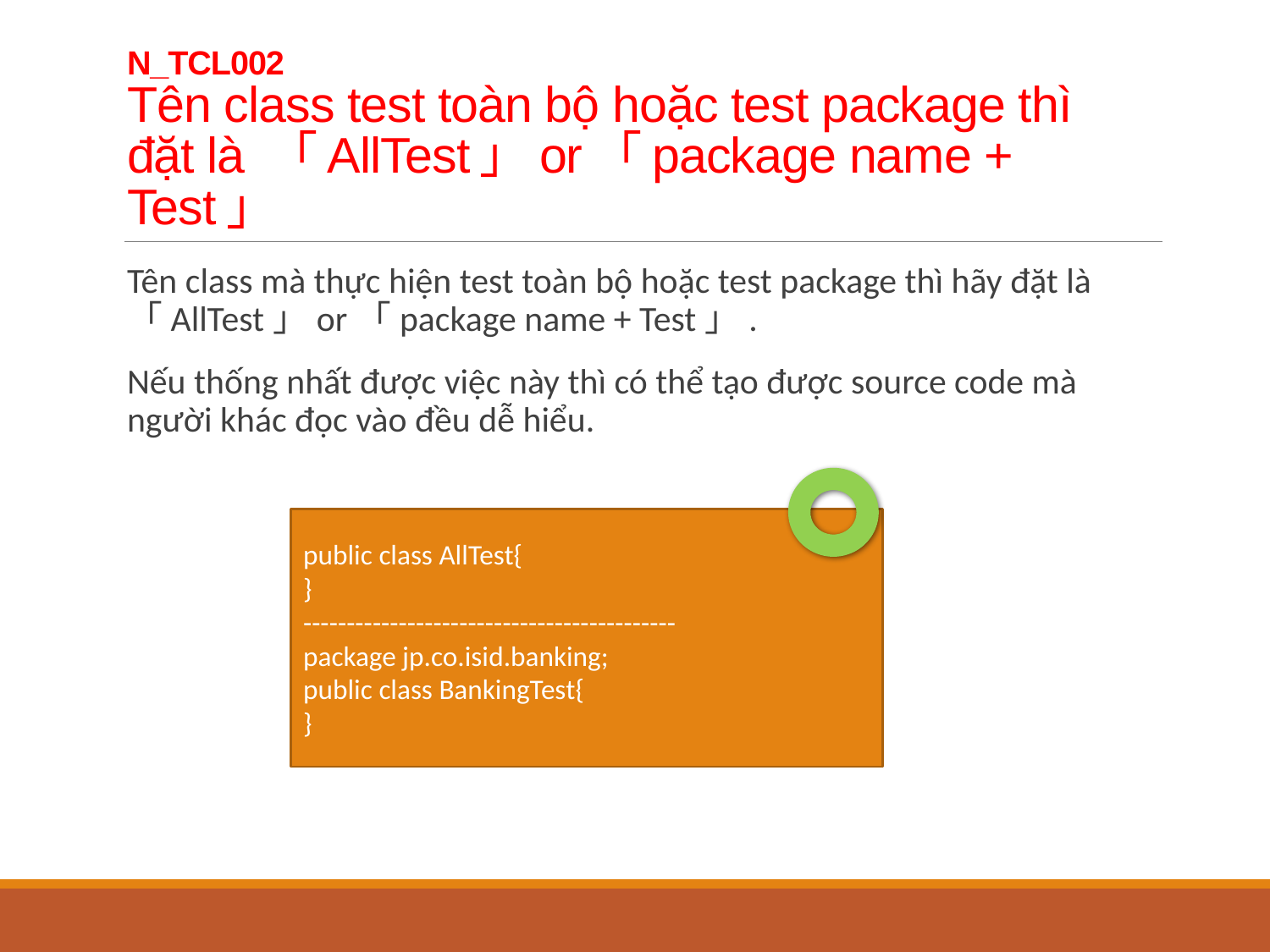

# N_TCL002 Tên class test toàn bộ hoặc test package thì đặt là 「AllTest」or「package name + Test」
Tên class mà thực hiện test toàn bộ hoặc test package thì hãy đặt là 「AllTest」or「package name + Test」.
Nếu thống nhất được việc này thì có thể tạo được source code mà người khác đọc vào đều dễ hiểu.

public class AllTest{
}
-------------------------------------------
package jp.co.isid.banking;
public class BankingTest{
}